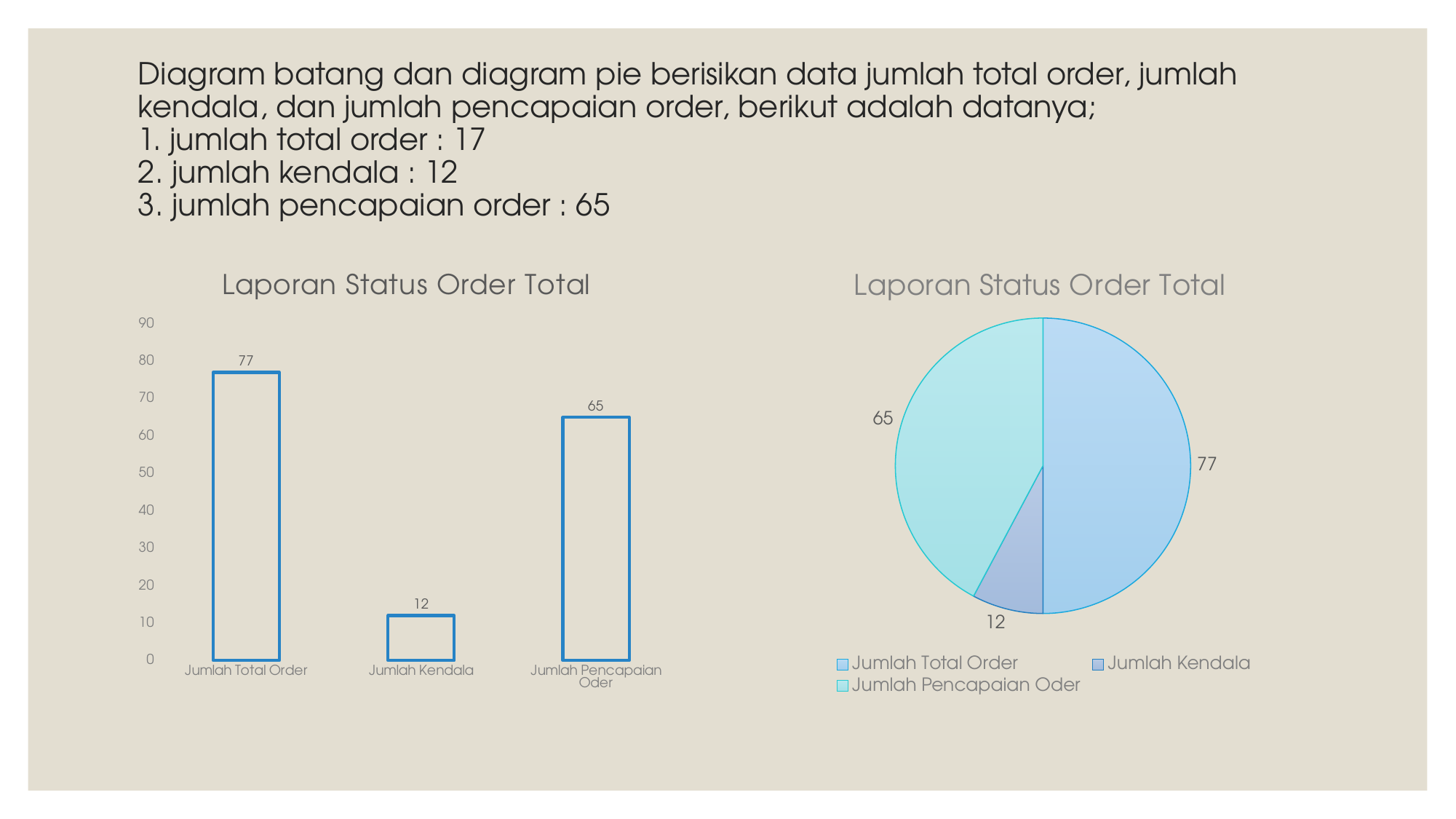

# Diagram batang dan diagram pie berisikan data jumlah total order, jumlah kendala, dan jumlah pencapaian order, berikut adalah datanya; 1. jumlah total order : 17 2. jumlah kendala : 12 3. jumlah pencapaian order : 65

### Chart: Laporan Status Order Total

| Category |  |
|---|---|
| Jumlah Total Order | 77.0 |
| Jumlah Kendala | 12.0 |
| Jumlah Pencapaian Oder | 65.0 |

### Chart: Laporan Status Order Total

| Category |  |
|---|---|
| Jumlah Total Order | 77.0 |
| Jumlah Kendala | 12.0 |
| Jumlah Pencapaian Oder | 65.0 |